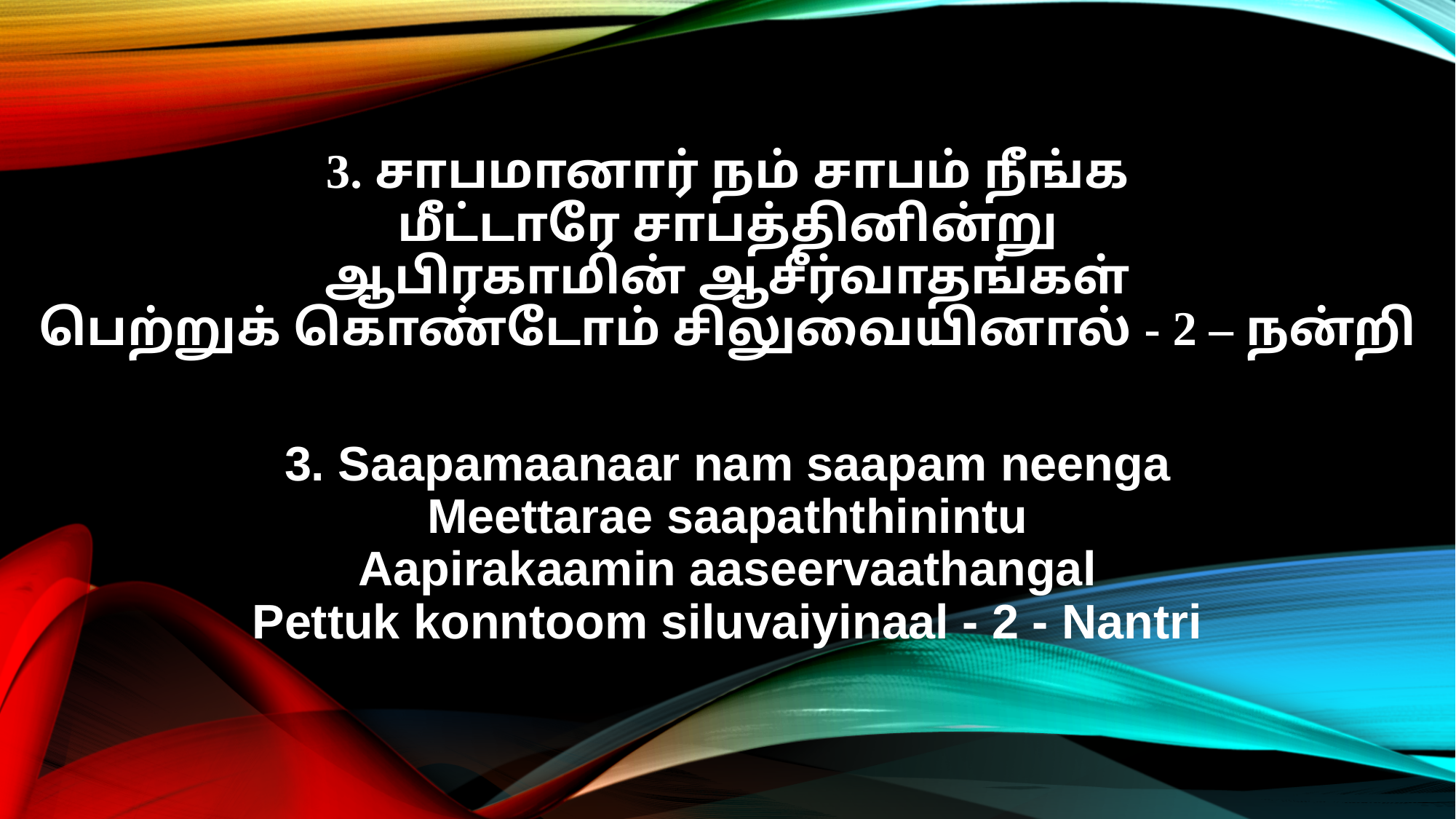

3. சாபமானார் நம் சாபம் நீங்க
மீட்டாரே சாபத்தினின்று
ஆபிரகாமின் ஆசீர்வாதங்கள்
பெற்றுக் கொண்டோம் சிலுவையினால் - 2 – நன்றி

3. Saapamaanaar nam saapam neenga
Meettarae saapaththinintu
Aapirakaamin aaseervaathangal
Pettuk konntoom siluvaiyinaal - 2 - Nantri